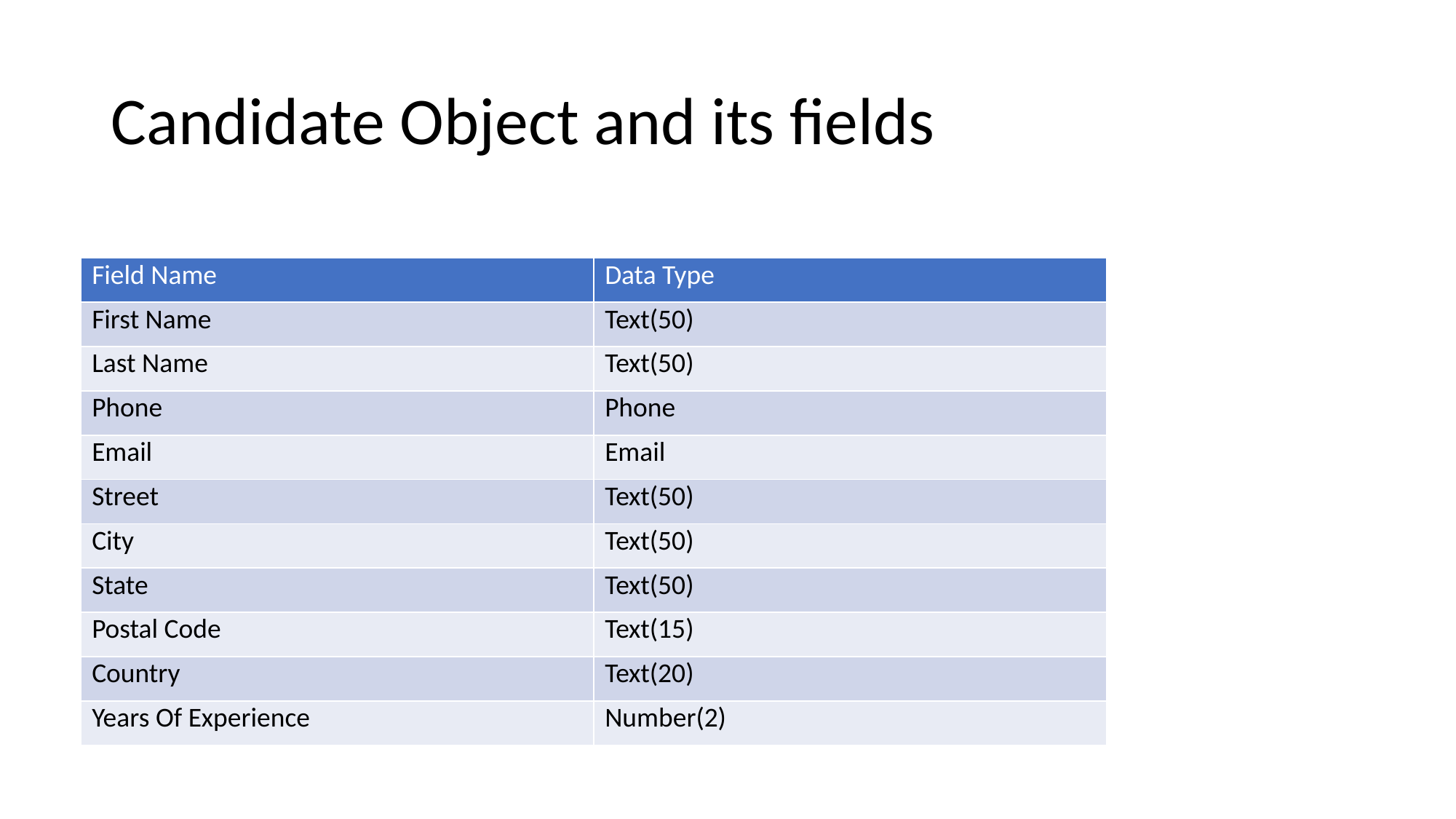

# Candidate Object and its fields
| Field Name | Data Type |
| --- | --- |
| First Name | Text(50) |
| Last Name | Text(50) |
| Phone | Phone |
| Email | Email |
| Street | Text(50) |
| City | Text(50) |
| State | Text(50) |
| Postal Code | Text(15) |
| Country | Text(20) |
| Years Of Experience | Number(2) |